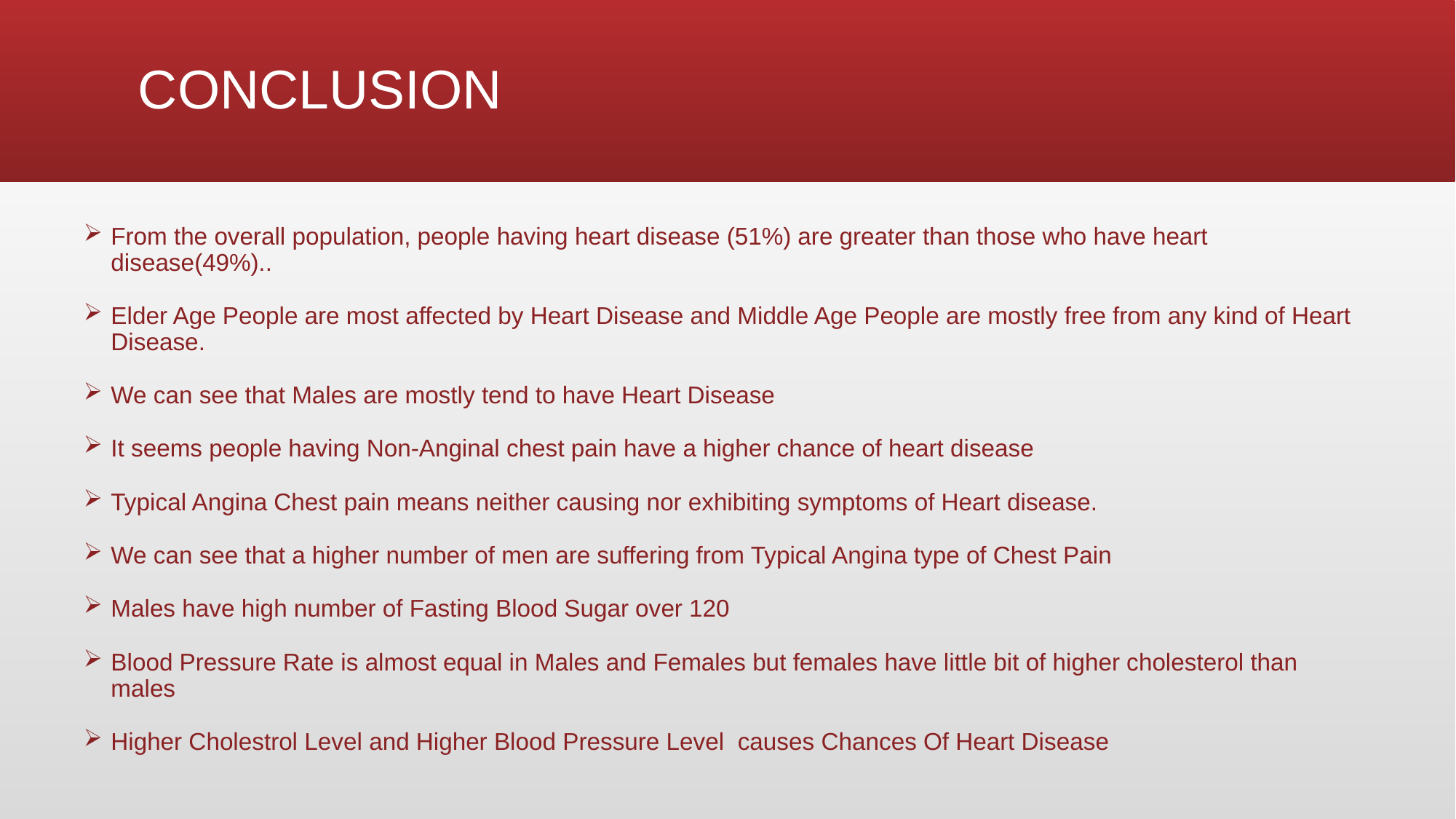

# CONCLUSION
From the overall population, people having heart disease (51%) are greater than those who have heart disease(49%)..
Elder Age People are most affected by Heart Disease and Middle Age People are mostly free from any kind of Heart Disease.
We can see that Males are mostly tend to have Heart Disease
It seems people having Non-Anginal chest pain have a higher chance of heart disease
Typical Angina Chest pain means neither causing nor exhibiting symptoms of Heart disease.
We can see that a higher number of men are suffering from Typical Angina type of Chest Pain
Males have high number of Fasting Blood Sugar over 120
Blood Pressure Rate is almost equal in Males and Females but females have little bit of higher cholesterol than males
Higher Cholestrol Level and Higher Blood Pressure Level  causes Chances Of Heart Disease